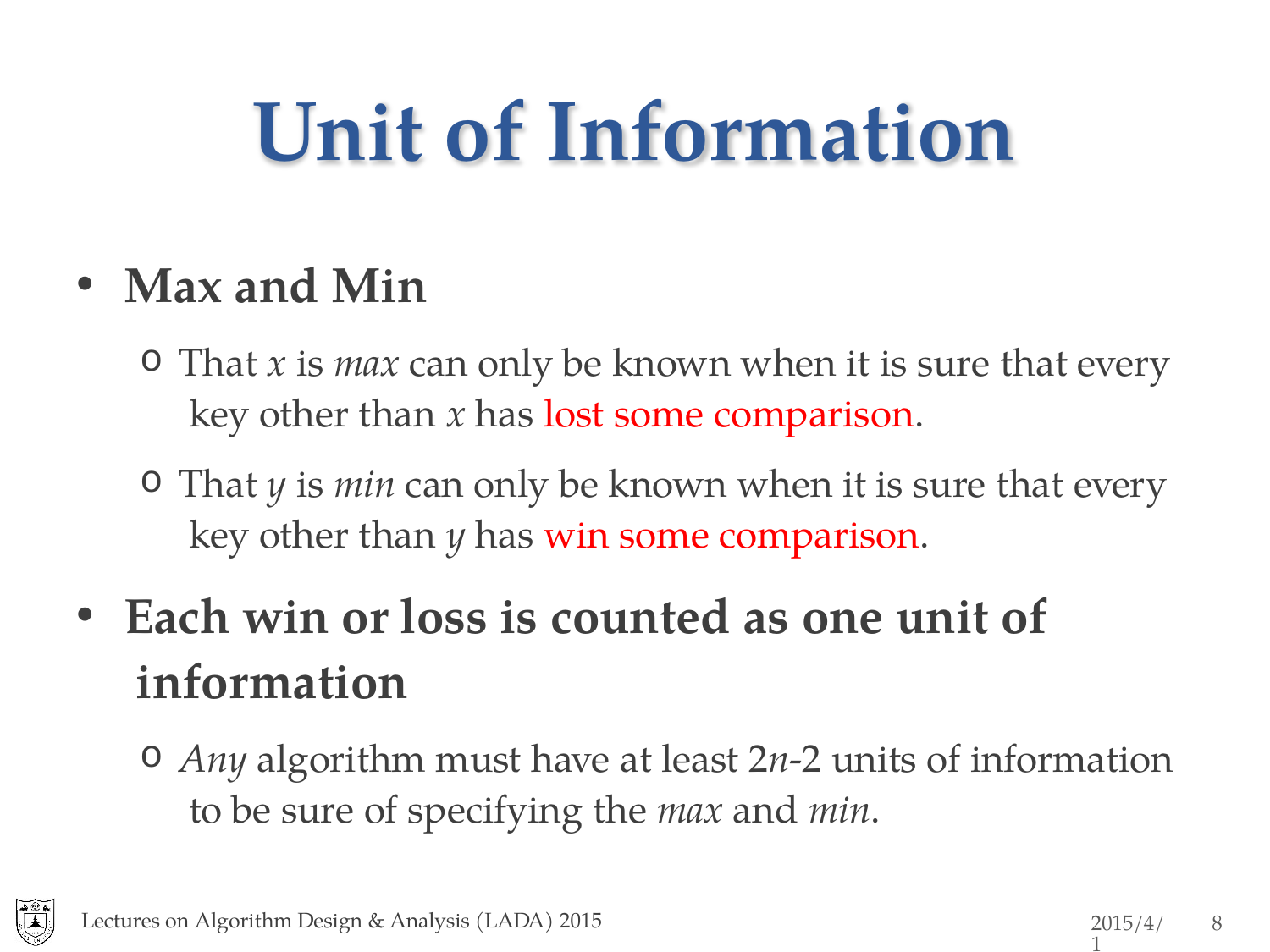

# Unit of Information
Max and Min
That x is max can only be known when it is sure that every  key other than x has lost some comparison.
That y is min can only be known when it is sure that every  key other than y has win some comparison.
Each win or loss is counted as one unit of  information
Any algorithm must have at least 2n-2 units of information  to be sure of specifying the max and min.
Lectures on Algorithm Design & Analysis (LADA) 2015
8
2015/4/1